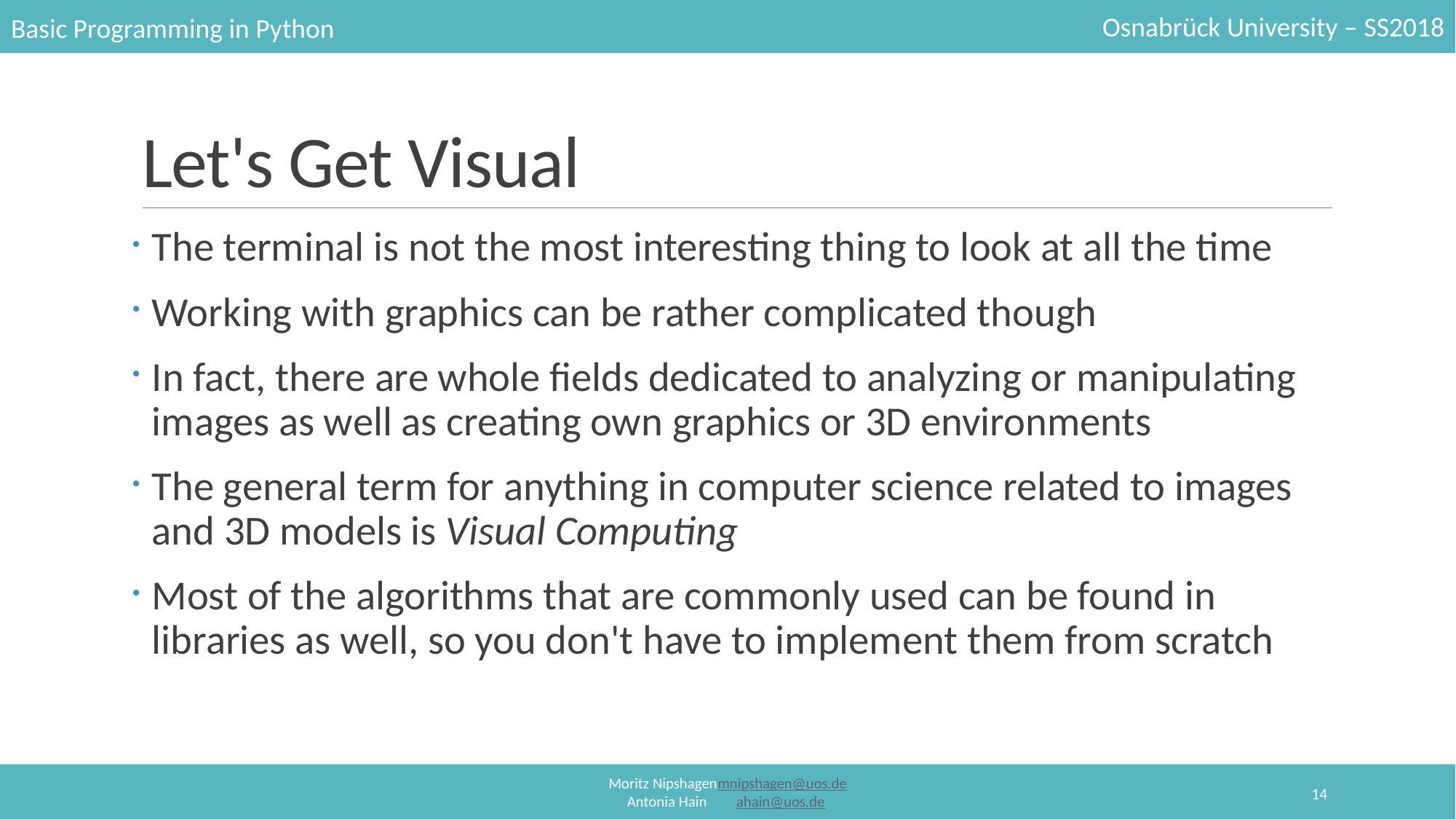

# Let's Get Visual
The terminal is not the most interesting thing to look at all the time
Working with graphics can be rather complicated though
In fact, there are whole fields dedicated to analyzing or manipulating images as well as creating own graphics or 3D environments
The general term for anything in computer science related to images and 3D models is Visual Computing
Most of the algorithms that are commonly used can be found in libraries as well, so you don't have to implement them from scratch
14